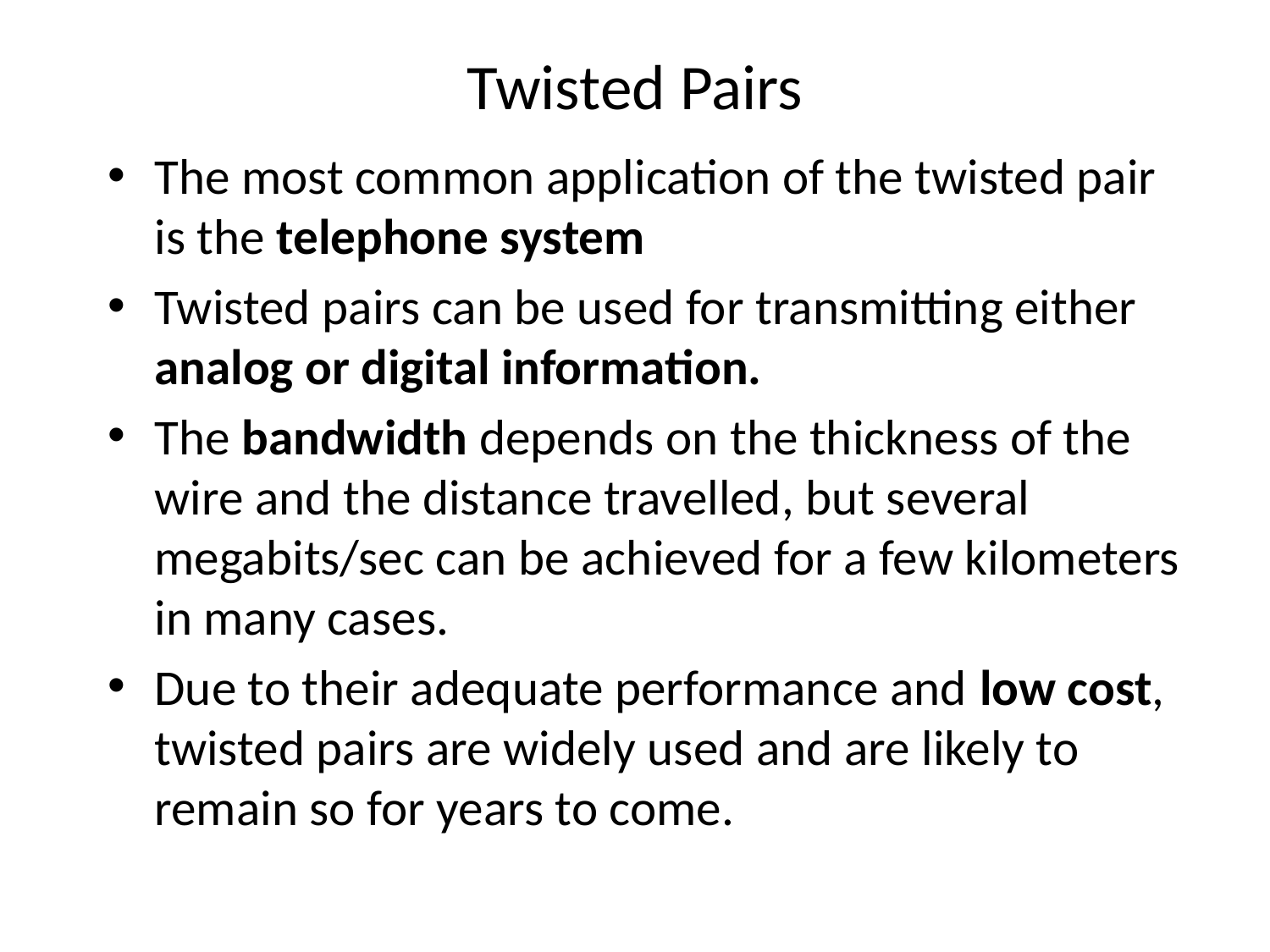

# Twisted Pairs
The most common application of the twisted pair is the telephone system
Twisted pairs can be used for transmitting either analog or digital information.
The bandwidth depends on the thickness of the wire and the distance travelled, but several megabits/sec can be achieved for a few kilometers in many cases.
Due to their adequate performance and low cost, twisted pairs are widely used and are likely to remain so for years to come.